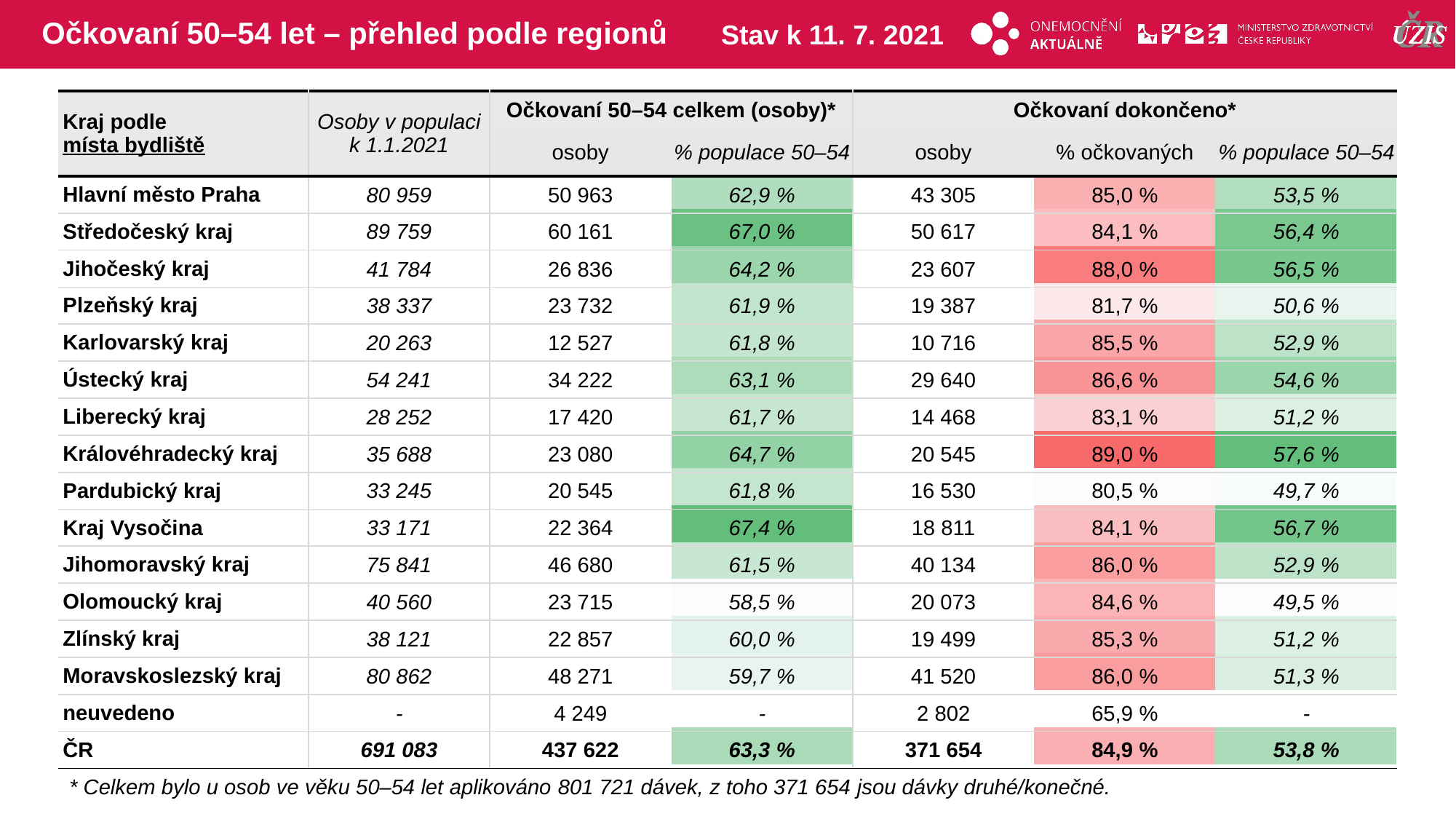

# Očkovaní 50–54 let – přehled podle regionů
Stav k 11. 7. 2021
| Kraj podle místa bydliště | Osoby v populaci k 1.1.2021 | Očkovaní 50–54 celkem (osoby)\* |  | Očkovaní dokončeno\* |  |  |
| --- | --- | --- | --- | --- | --- | --- |
|  |  | osoby | % populace 50–54 | osoby | % očkovaných | % populace 50–54 |
| Hlavní město Praha | 80 959 | 50 963 | 62,9 % | 43 305 | 85,0 % | 53,5 % |
| Středočeský kraj | 89 759 | 60 161 | 67,0 % | 50 617 | 84,1 % | 56,4 % |
| Jihočeský kraj | 41 784 | 26 836 | 64,2 % | 23 607 | 88,0 % | 56,5 % |
| Plzeňský kraj | 38 337 | 23 732 | 61,9 % | 19 387 | 81,7 % | 50,6 % |
| Karlovarský kraj | 20 263 | 12 527 | 61,8 % | 10 716 | 85,5 % | 52,9 % |
| Ústecký kraj | 54 241 | 34 222 | 63,1 % | 29 640 | 86,6 % | 54,6 % |
| Liberecký kraj | 28 252 | 17 420 | 61,7 % | 14 468 | 83,1 % | 51,2 % |
| Královéhradecký kraj | 35 688 | 23 080 | 64,7 % | 20 545 | 89,0 % | 57,6 % |
| Pardubický kraj | 33 245 | 20 545 | 61,8 % | 16 530 | 80,5 % | 49,7 % |
| Kraj Vysočina | 33 171 | 22 364 | 67,4 % | 18 811 | 84,1 % | 56,7 % |
| Jihomoravský kraj | 75 841 | 46 680 | 61,5 % | 40 134 | 86,0 % | 52,9 % |
| Olomoucký kraj | 40 560 | 23 715 | 58,5 % | 20 073 | 84,6 % | 49,5 % |
| Zlínský kraj | 38 121 | 22 857 | 60,0 % | 19 499 | 85,3 % | 51,2 % |
| Moravskoslezský kraj | 80 862 | 48 271 | 59,7 % | 41 520 | 86,0 % | 51,3 % |
| neuvedeno | - | 4 249 | - | 2 802 | 65,9 % | - |
| ČR | 691 083 | 437 622 | 63,3 % | 371 654 | 84,9 % | 53,8 % |
|  |  |  |  |  |  |
| --- | --- | --- | --- | --- | --- |
|  |  |  |  |  |  |
|  |  |  |  |  |  |
|  |  |  |  |  |  |
|  |  |  |  |  |  |
|  |  |  |  |  |  |
|  |  |  |  |  |  |
|  |  |  |  |  |  |
|  |  |  |  |  |  |
|  |  |  |  |  |  |
|  |  |  |  |  |  |
|  |  |  |  |  |  |
|  |  |  |  |  |  |
|  |  |  |  |  |  |
|  |  |  |  |  |  |
|  |  |  |  |  |  |
* Celkem bylo u osob ve věku 50–54 let aplikováno 801 721 dávek, z toho 371 654 jsou dávky druhé/konečné.